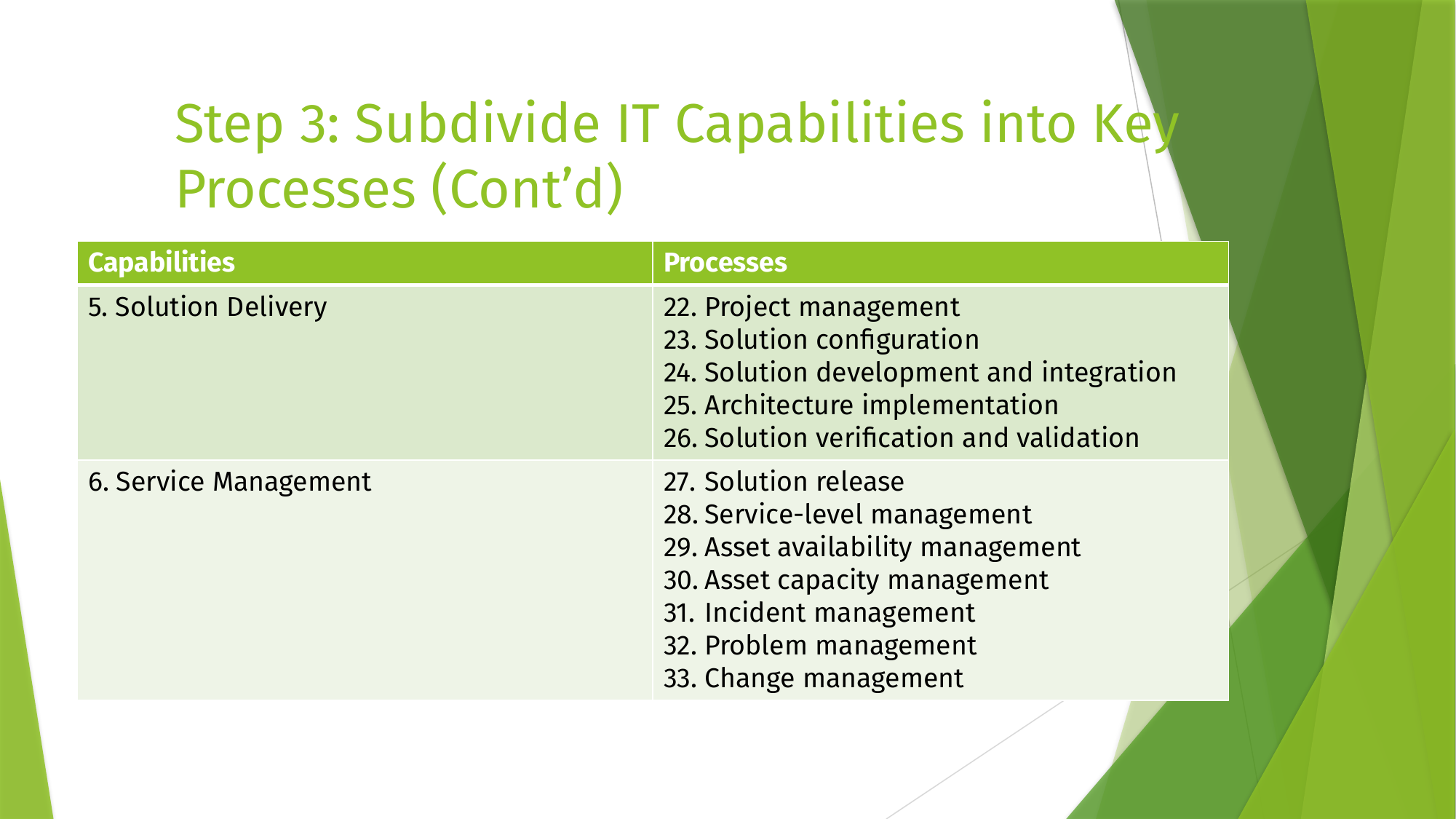

# Step 3: Subdivide IT Capabilities into Key Processes (Cont’d)
| Capabilities | Processes |
| --- | --- |
| 5. Solution Delivery | Project management Solution configuration Solution development and integration Architecture implementation Solution verification and validation |
| 6. Service Management | Solution release Service-level management Asset availability management Asset capacity management Incident management Problem management Change management |